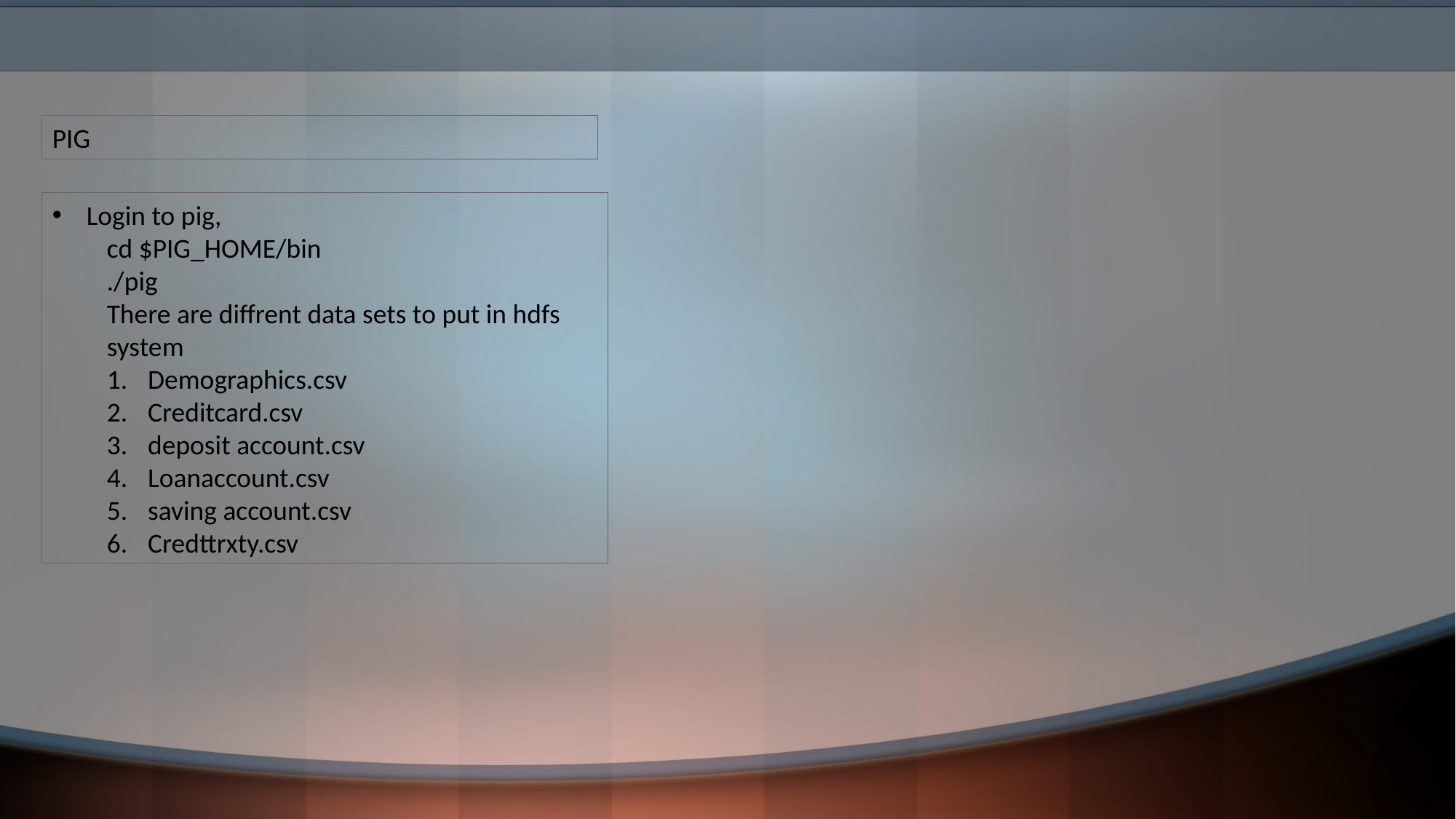

PIG
Login to pig,
cd $PIG_HOME/bin
./pig
There are diffrent data sets to put in hdfs system
Demographics.csv
Creditcard.csv
deposit account.csv
Loanaccount.csv
saving account.csv
Credttrxty.csv